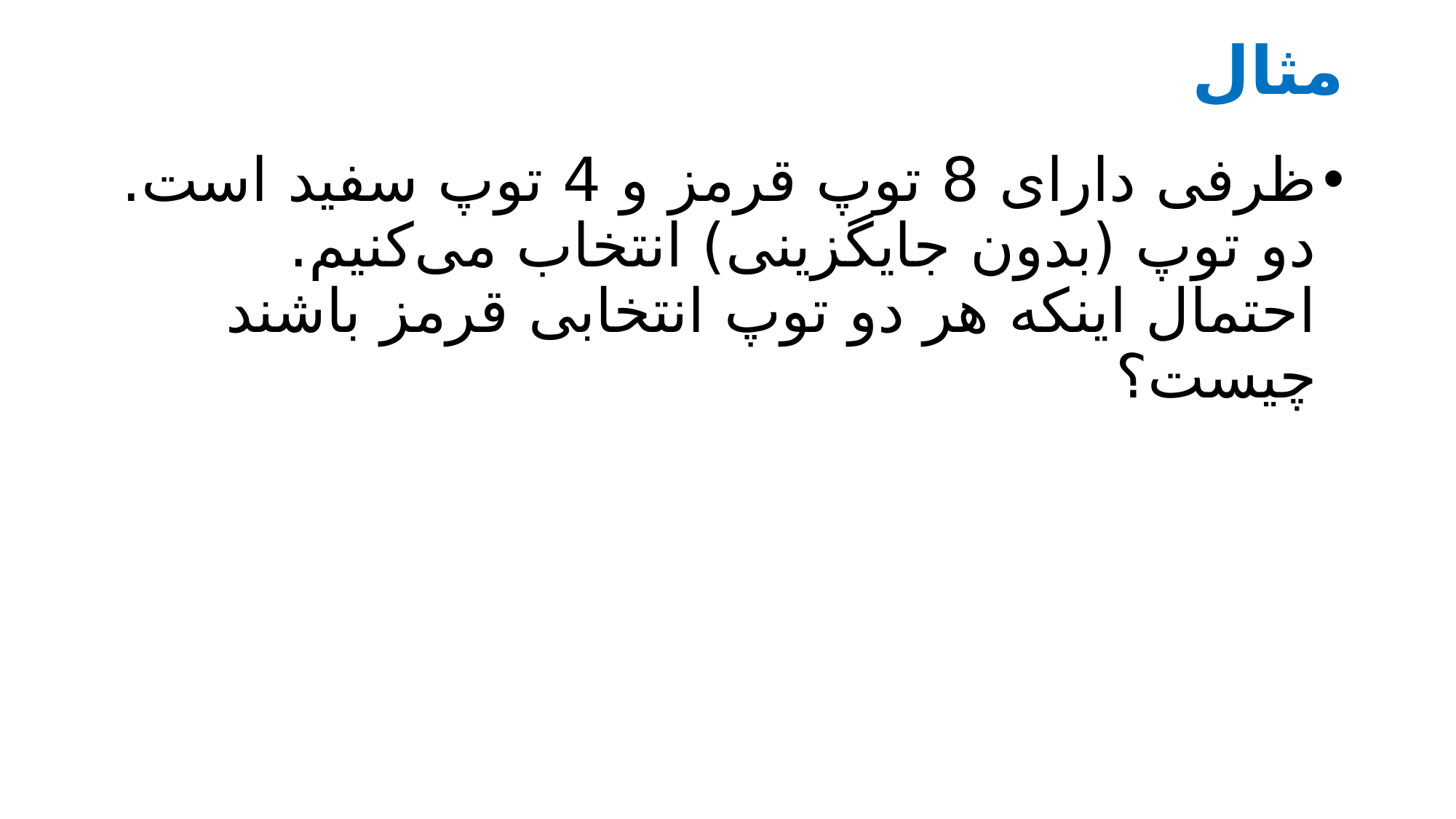

# مثال
ظرفی دارای 8 توپ قرمز و 4 توپ سفید است. دو توپ (بدون جایگزینی) انتخاب می‌کنیم. احتمال اینکه هر دو توپ انتخابی قرمز باشند چیست؟